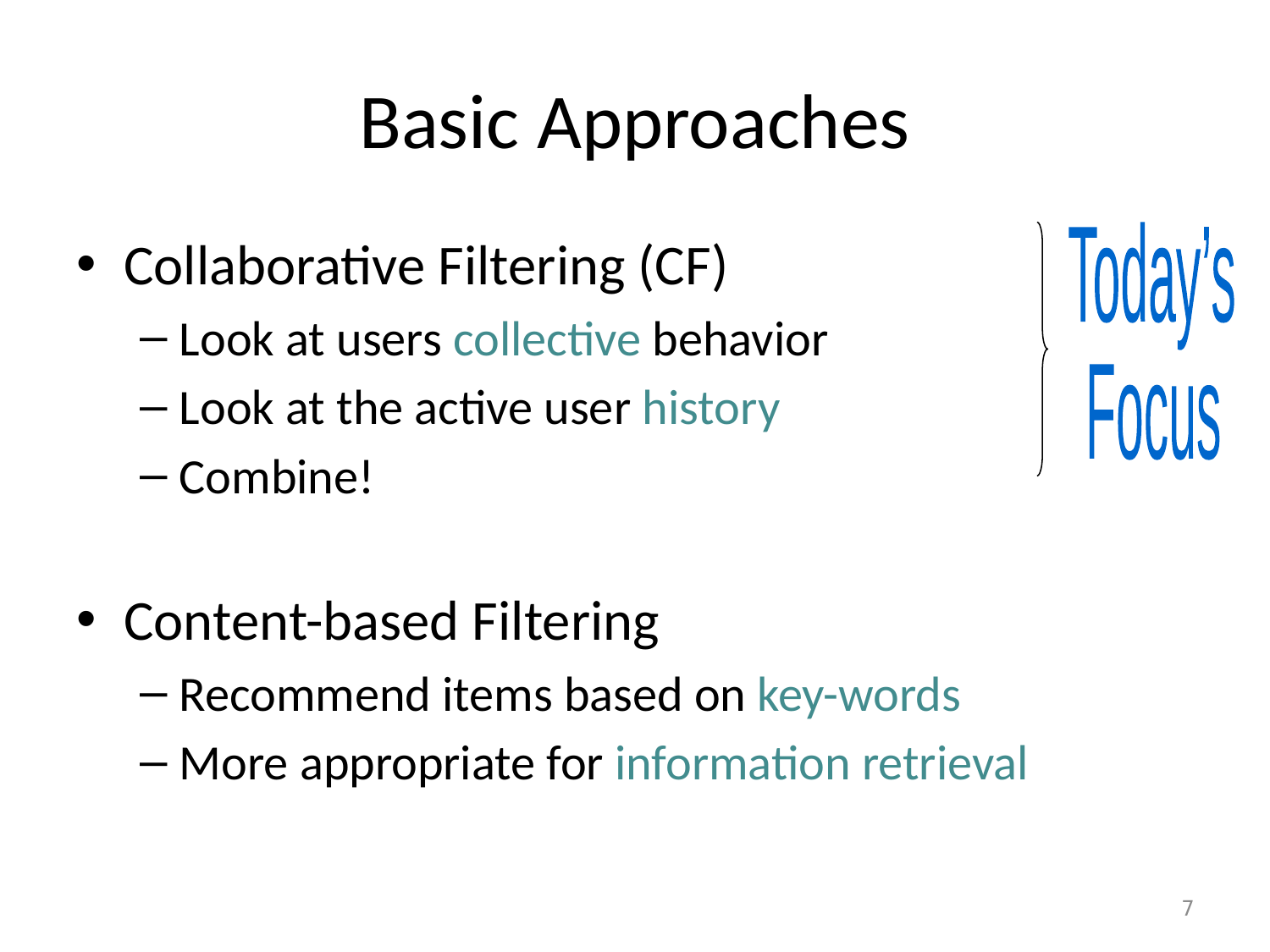

# Basic Approaches
Collaborative Filtering (CF)
Look at users collective behavior
Look at the active user history
Combine!

Content-based Filtering
Recommend items based on key-words
More appropriate for information retrieval

Today’s
Focus
7